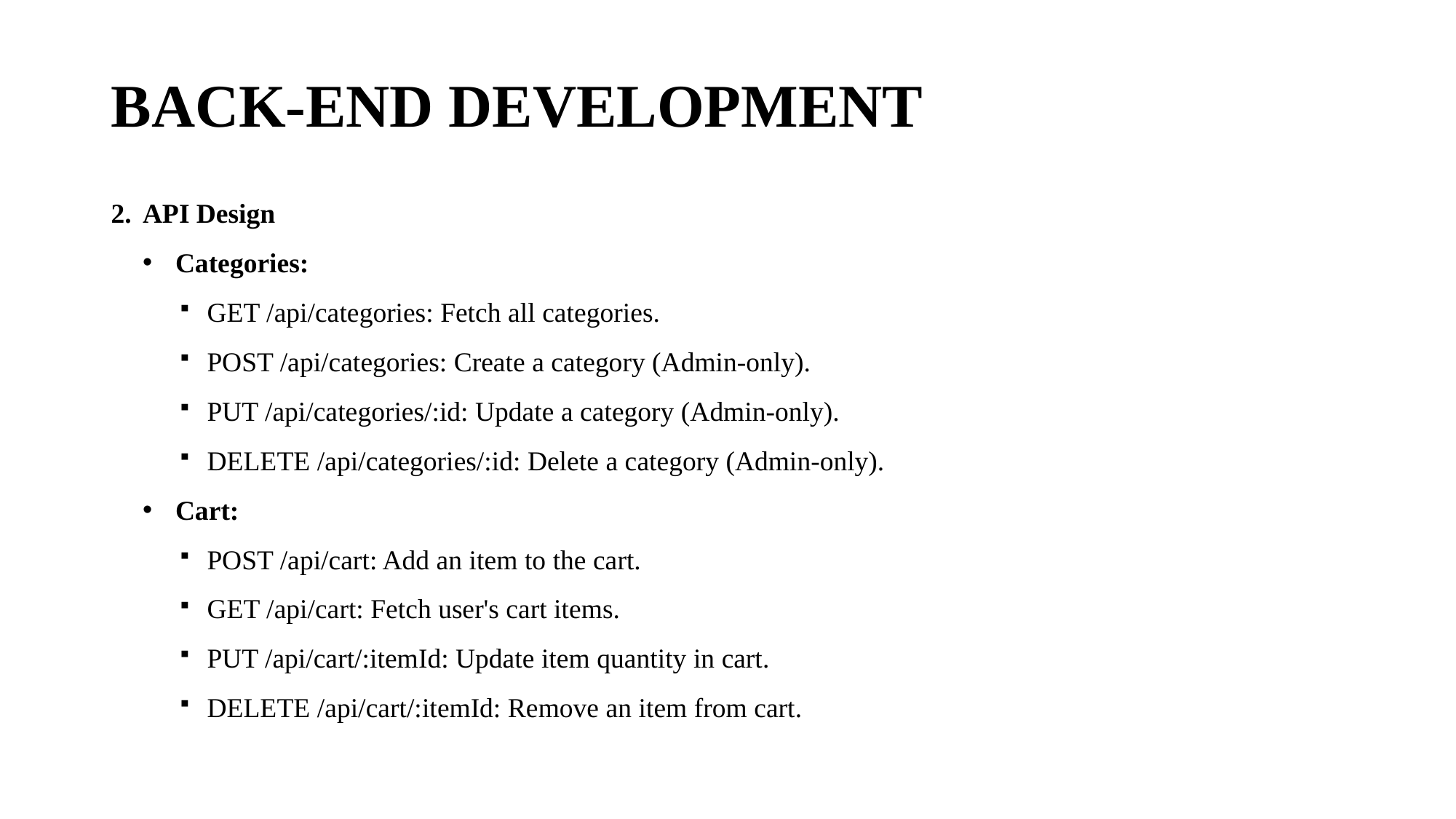

# BACK-END DEVELOPMENT
API Design
Categories:
GET /api/categories: Fetch all categories.
POST /api/categories: Create a category (Admin-only).
PUT /api/categories/:id: Update a category (Admin-only).
DELETE /api/categories/:id: Delete a category (Admin-only).
Cart:
POST /api/cart: Add an item to the cart.
GET /api/cart: Fetch user's cart items.
PUT /api/cart/:itemId: Update item quantity in cart.
DELETE /api/cart/:itemId: Remove an item from cart.